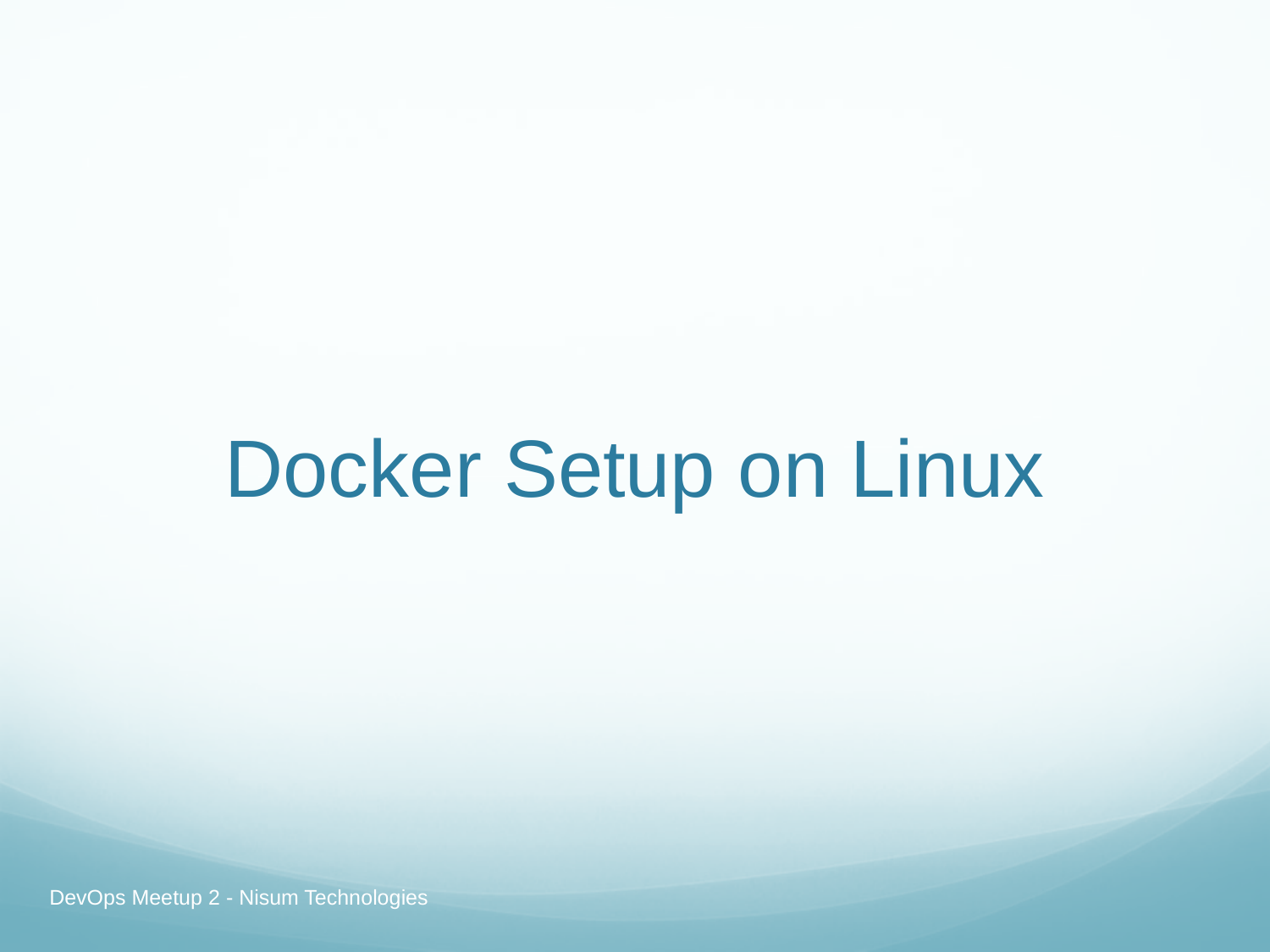

# Docker Setup on Linux
DevOps Meetup 2 - Nisum Technologies